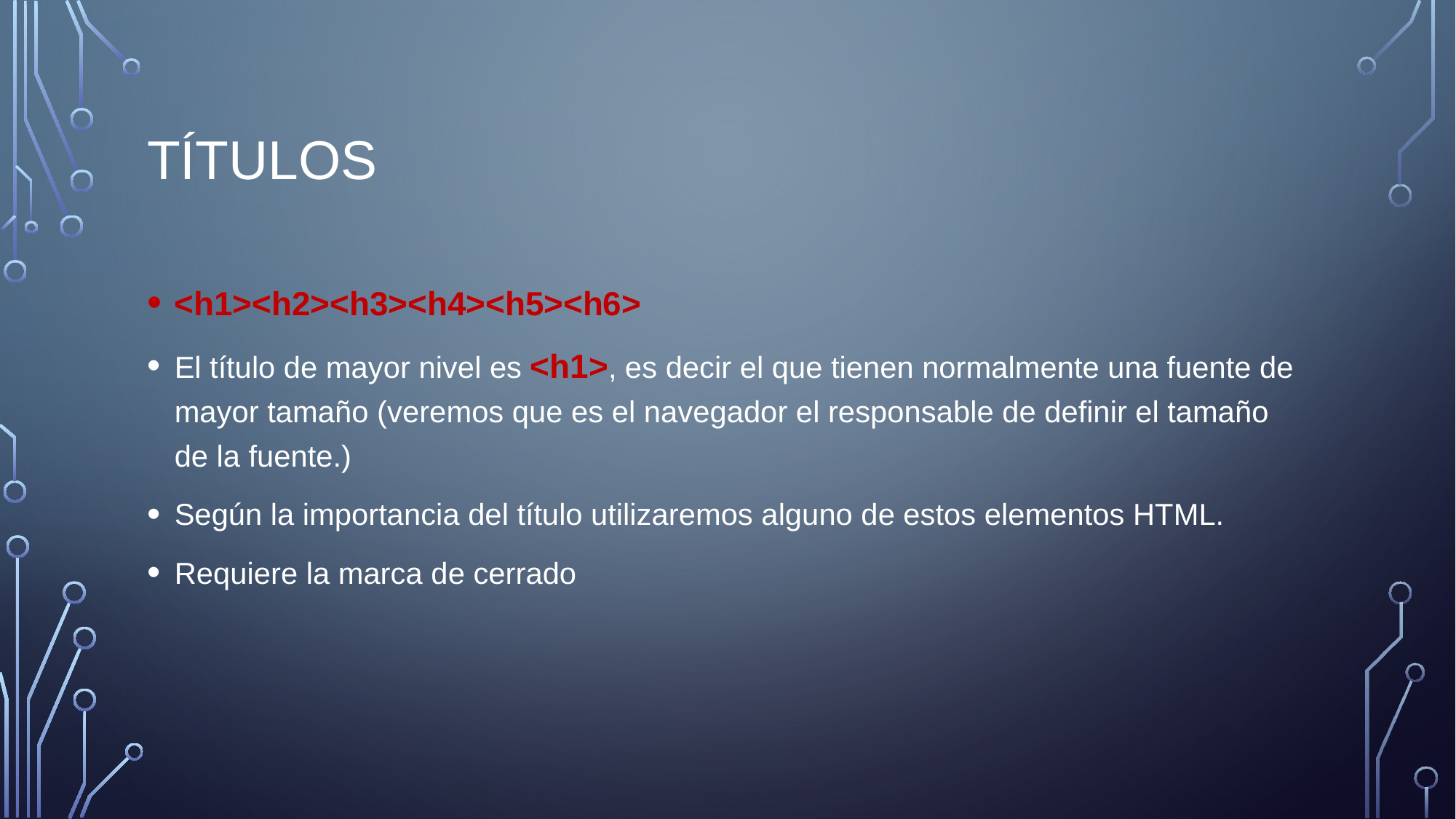

# Títulos
<h1><h2><h3><h4><h5><h6>
El título de mayor nivel es <h1>, es decir el que tienen normalmente una fuente de mayor tamaño (veremos que es el navegador el responsable de definir el tamaño de la fuente.)
Según la importancia del título utilizaremos alguno de estos elementos HTML.
Requiere la marca de cerrado